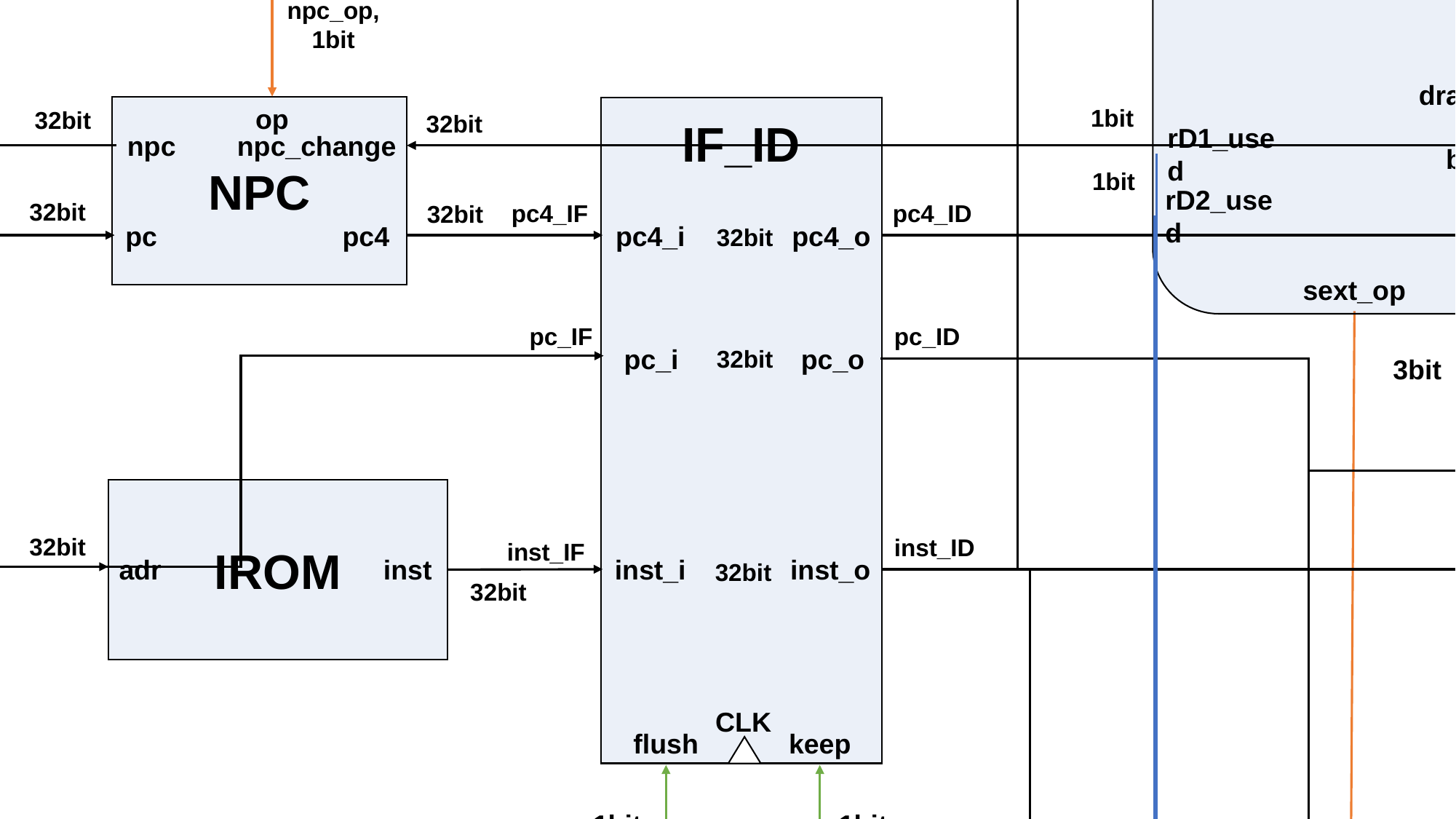

rf_we_WB
npc_op
CONTROLLER

wd_sel
alu_op
alub_sel
inst
rf_we
dram_we
branch
jump
sext_op
EX_MEM

wd_sel_i
wd_sel_o
rf_we_i
rf_we_o
dram_we_o
dram_we_i
alu_c_o
alu_c_i
wR_i
wR_o
rD2_i
rD2_o
CLK

wD_i
wD_o
ID_EX

wd_sel_i
wd_sel_o
alu_op_i
alu_op_o
alub_sel_i
alub_sel_o
rf_we_i
rf_we_o
dram_we_o
dram_we_i
branch_o
branch_i
jump_o
jump_i
pc4_i
pc4_o
rD1_o
rD1_i
rD2_i
rD2_o
wR_i
wR_o
imm_o
imm_i
pc_imm_i
pc_imm_o
rD1_op, 1bit
rD2_op, 1bit
rD1_forward, 32bit
rD2_forward, 32bit
CLK
flush

2bit
wd_sel_MEM
wd_sel_EX
wd_sel_ID
wd_sel_EX
2bit
2bit
rf_we_MEM
4bit
alu_op_EX
rf_we_EX
alu_op_ID
1bit
4bit
1bit
32bit
alub_sel_EX
1bit
alub_sel_ID
32bit
1bit
npc_change
NPC_CONTROL

npc_op
branch
jump
pc_imm
zero,sgn
alu_c
rf_we_EX
1bit
rf_we_ID
npc_op, 1bit
1bit
1bit
dram_we_EX
dram_we_ID
1bit
op
NPC
npc
npc_change
pc
pc4
1bit

IF_ID

pc4_i
pc4_o
pc_i
pc_o
inst_i
inst_o
CLK
flush
keep

32bit
32bit
1bit
rD1_used
branch_EX
branch_ID
1bit
1bit
rD2_used
jump_EX
jump_ID
1bit
32bit
pc4_ID
pc4_IF
32bit
1bit
32bit
pc4_EX
pc4_ID
32bit
1bit
dram_we_EX
32bit
dram_we_MEM
pc_IF
pc_ID
32bit
32bit
3bit
RF
we
rR1
rD1
rR2
wR
rD2
CLK
wD

4bit
A
zero,sgn

ALU
B
C
op

MEM_WB

rD1_EX

PC

npc
pc
CLK
keep

1bit
32bit
rD1_ID
Inst_ID[19:15]
5bit
alu_c_MEM
alu_c_EX
32bit
1+1bit
1bit
DRAM
we
adr
rd
wdin
CLK

32bit
IROM
adr
inst
rf_we_WB
1bit
rf_we_MEM
32bit
32bit
32bit
32bit
inst_ID
Inst_ID[24:20]
5bit
inst_IF
rf_we_i
rf_we_o
32bit
32bit
32bit
alub_sel, 1bit
0

ALU_MUX
1
wd_sel_MEM, 2bit
rD2_EX
32bit
rD2_ID
1

WD_MUX2
other
32bit
DRAM.rd, 32bit
wd_sel_EX, 2bit
0

WD_
MUX1
3
1
2
ALU.C, 32bit
NPC.pc4, 32bit
SEXT.ext, 32bit
32bit
32bit
wD_WB
wD_MEM
32bit
wR_ID = inst[11:7]
5bit
wR_EX
wD_o
wD_i
32bit
5bit
1bit
1bit
imm_EX
imm_ID
wD_temp, 32bit
3bit
SEXT
op
ext
din
32bit
wR_MEM
wR_WB
5bit
wR_i
wR_o

ADDER
pc_imm_EX
pc_imm_ID
32bit
wD_temp
imm_ID
32bit
wD_EX
32bit
CLK
32bit

32bit
pc_ID
wR_EX
wR_MEM
5bit
rD2_MEM
rD2_EX
32bit
1bit
5bit
1bit
32bit
32bit
2bit
1bit
5bit
HAZARD_DETECTION
rR2_ID
wD_EX
rR1_ID
rf_we_EX
flush_ID_EX
npc_op
wR_EX
wd_sel_EX
1bit
1bit
rD1_used
rf_we_MEM
1bit
1bit
rD2_used
rf_we_WB
1bit
5bit
rD1_op
wR_MEM
1bit
5bit
rD2_op
wR_WB
32bit
32bit
rD1_forward
wD_MEM
32bit
32bit
rD2_forward
wD_WB
CLK
keep_IF_ID
flush_IF_ID
keep_PC